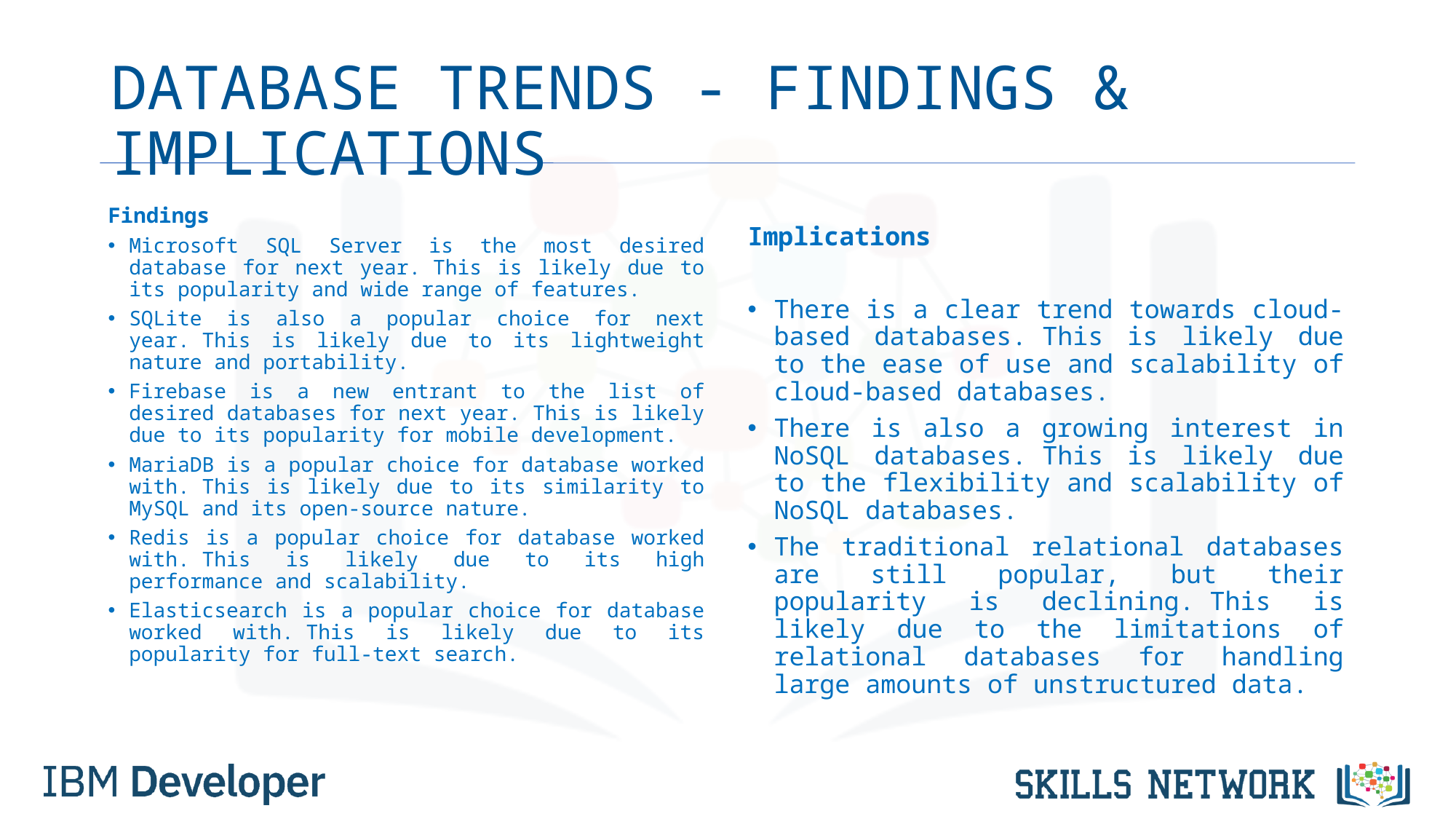

# DATABASE TRENDS - FINDINGS & IMPLICATIONS
Findings
Microsoft SQL Server is the most desired database for next year. This is likely due to its popularity and wide range of features.
SQLite is also a popular choice for next year. This is likely due to its lightweight nature and portability.
Firebase is a new entrant to the list of desired databases for next year. This is likely due to its popularity for mobile development.
MariaDB is a popular choice for database worked with. This is likely due to its similarity to MySQL and its open-source nature.
Redis is a popular choice for database worked with. This is likely due to its high performance and scalability.
Elasticsearch is a popular choice for database worked with. This is likely due to its popularity for full-text search.
Implications

There is a clear trend towards cloud-based databases. This is likely due to the ease of use and scalability of cloud-based databases.
There is also a growing interest in NoSQL databases. This is likely due to the flexibility and scalability of NoSQL databases.
The traditional relational databases are still popular, but their popularity is declining. This is likely due to the limitations of relational databases for handling large amounts of unstructured data.